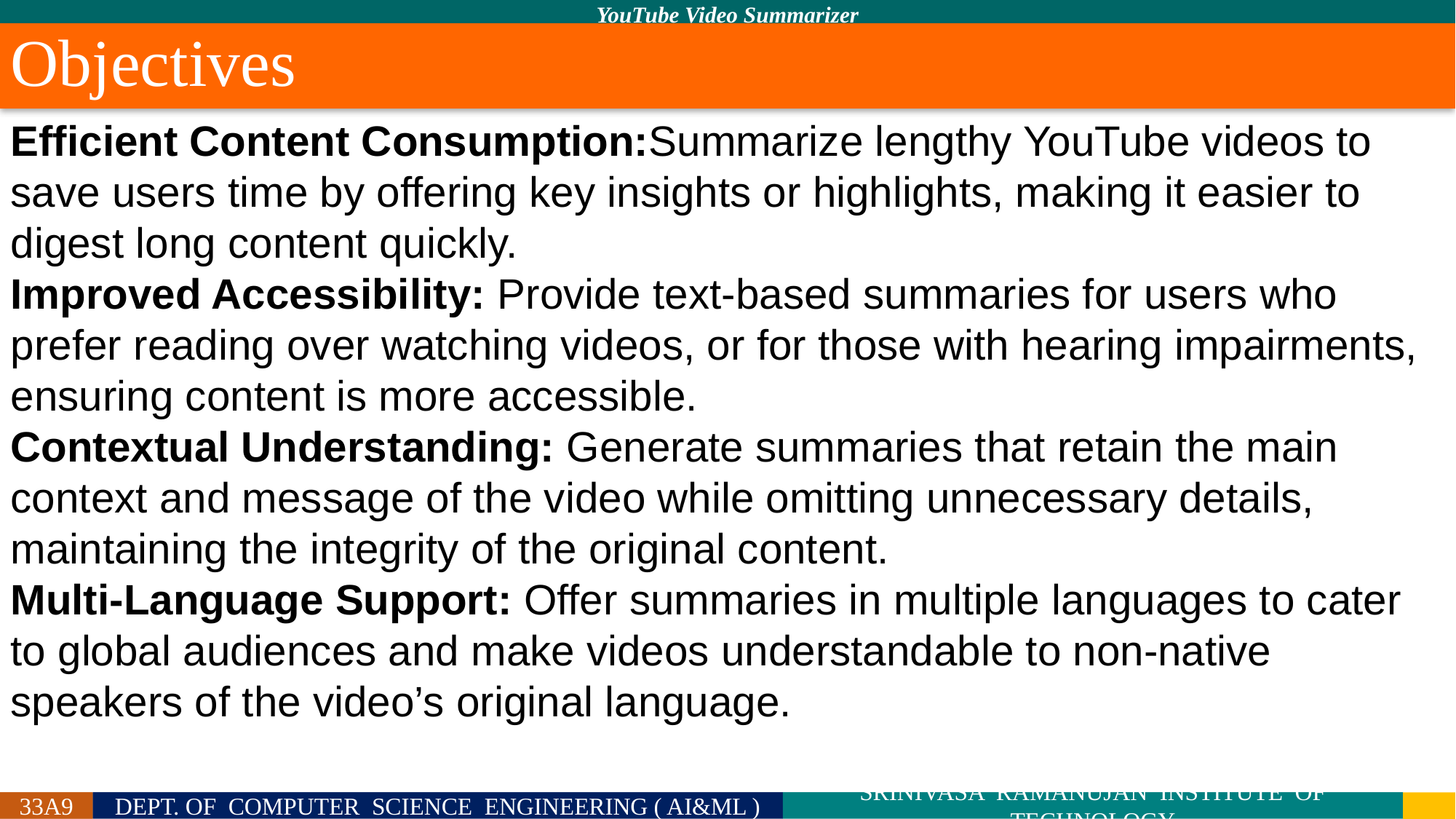

Objectives
Efficient Content Consumption:Summarize lengthy YouTube videos to save users time by offering key insights or highlights, making it easier to digest long content quickly.
Improved Accessibility: Provide text-based summaries for users who prefer reading over watching videos, or for those with hearing impairments, ensuring content is more accessible.
Contextual Understanding: Generate summaries that retain the main context and message of the video while omitting unnecessary details, maintaining the integrity of the original content.
Multi-Language Support: Offer summaries in multiple languages to cater to global audiences and make videos understandable to non-native speakers of the video’s original language.